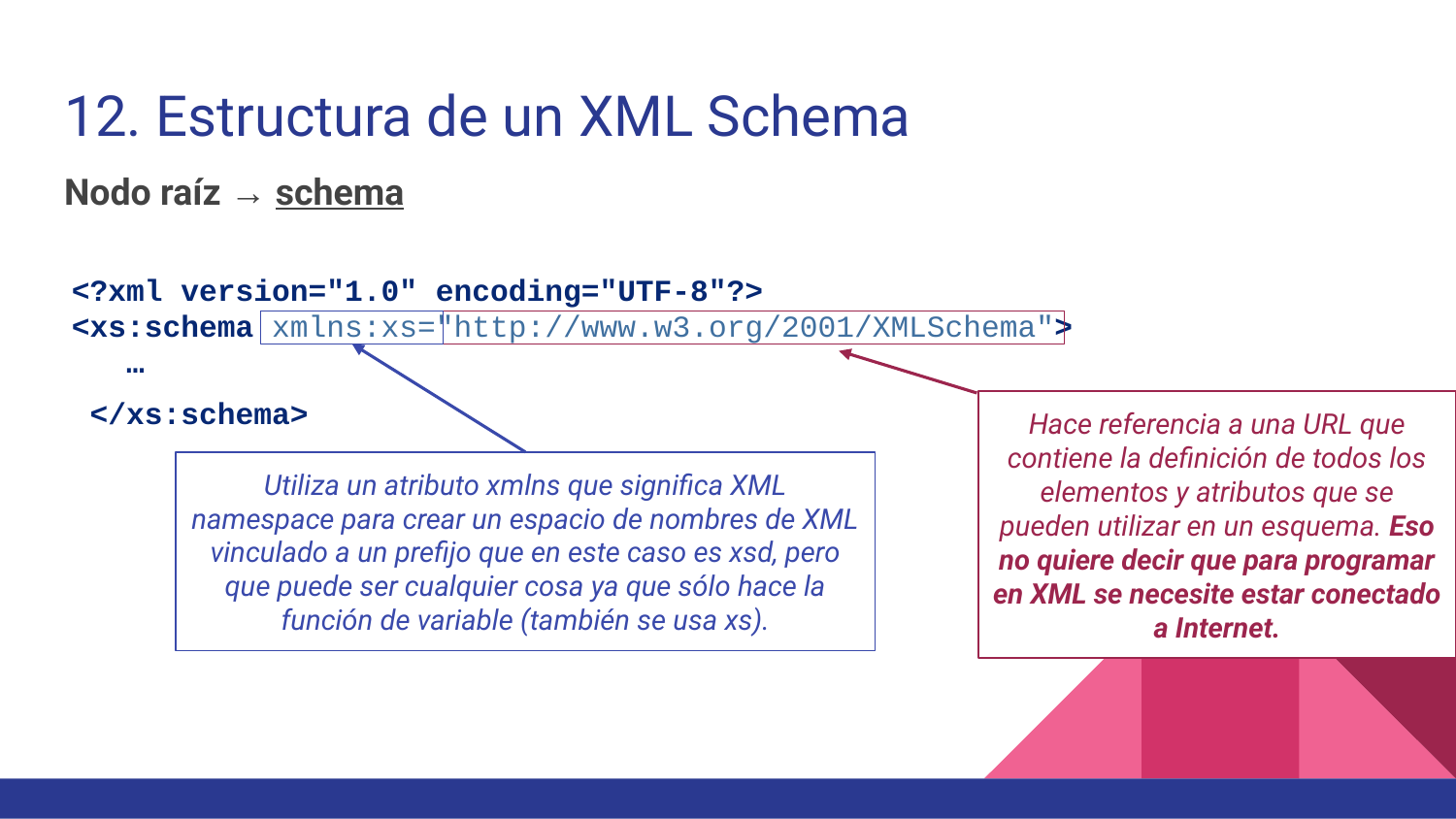

# 12. Estructura de un XML Schema
Nodo raíz → schema
<?xml version="1.0" encoding="UTF-8"?>
<xs:schema xmlns:xs="http://www.w3.org/2001/XMLSchema">
   …
</xs:schema>

Hace referencia a una URL que contiene la definición de todos los elementos y atributos que se pueden utilizar en un esquema. Eso no quiere decir que para programar en XML se necesite estar conectado a Internet.
Utiliza un atributo xmlns que significa XML namespace para crear un espacio de nombres de XML vinculado a un prefijo que en este caso es xsd, pero que puede ser cualquier cosa ya que sólo hace la función de variable (también se usa xs).